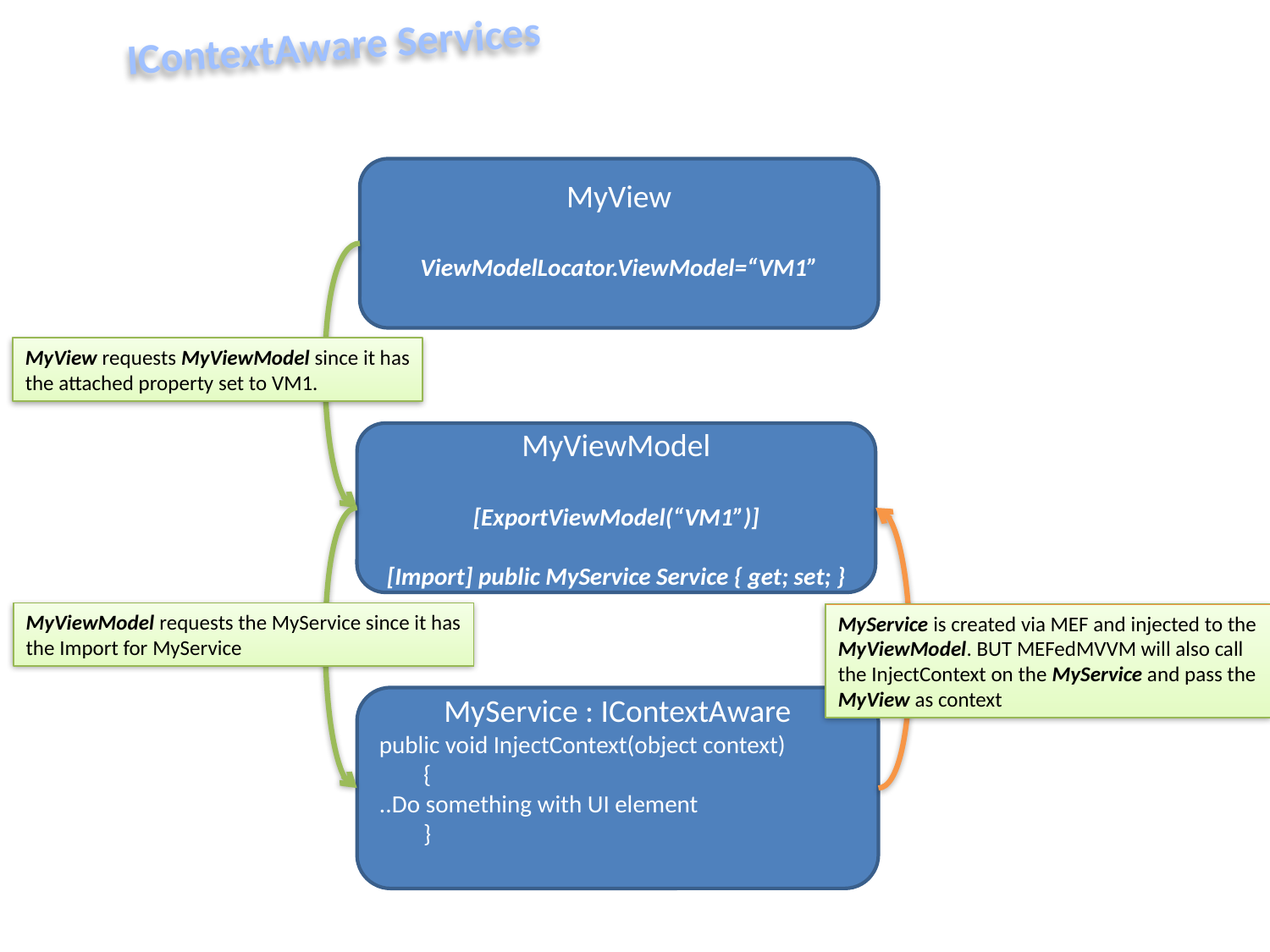

IContextAware Services
MyView
ViewModelLocator.ViewModel=“VM1”

MyView requests MyViewModel since it has
the attached property set to VM1.
MyViewModel
[ExportViewModel(“VM1”)]

[Import] public MyService Service { get; set; }
MyViewModel requests the MyService since it has
the Import for MyService
MyService is created via MEF and injected to the
MyViewModel. BUT MEFedMVVM will also call the InjectContext on the MyService and pass the MyView as context
MyService : IContextAware
public void InjectContext(object context)
        {
..Do something with UI element
        }